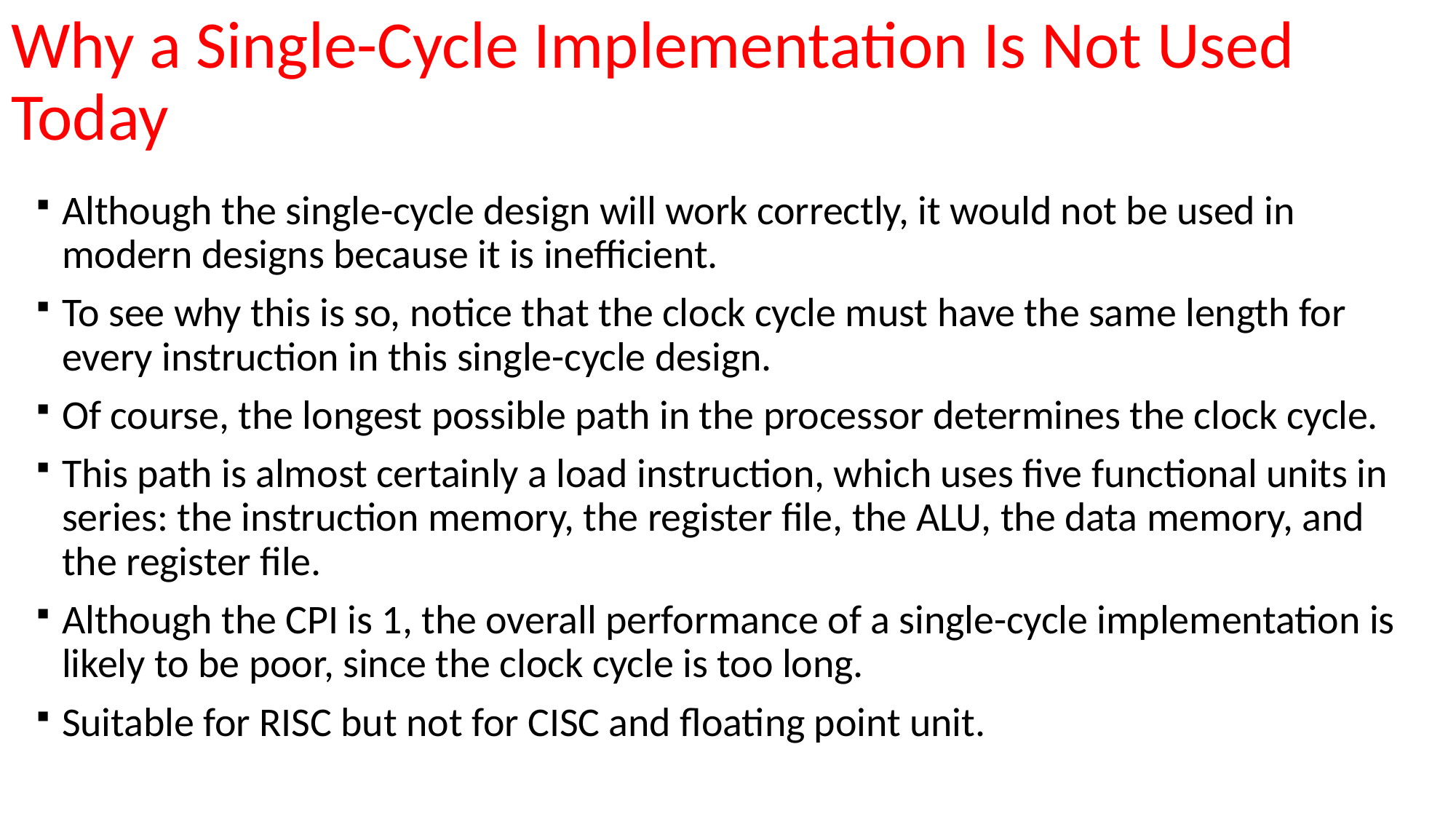

# Why a Single-Cycle Implementation Is Not Used Today
Although the single-cycle design will work correctly, it would not be used in modern designs because it is inefficient.
To see why this is so, notice that the clock cycle must have the same length for every instruction in this single-cycle design.
Of course, the longest possible path in the processor determines the clock cycle.
This path is almost certainly a load instruction, which uses five functional units in series: the instruction memory, the register file, the ALU, the data memory, and the register file.
Although the CPI is 1, the overall performance of a single-cycle implementation is likely to be poor, since the clock cycle is too long.
Suitable for RISC but not for CISC and floating point unit.